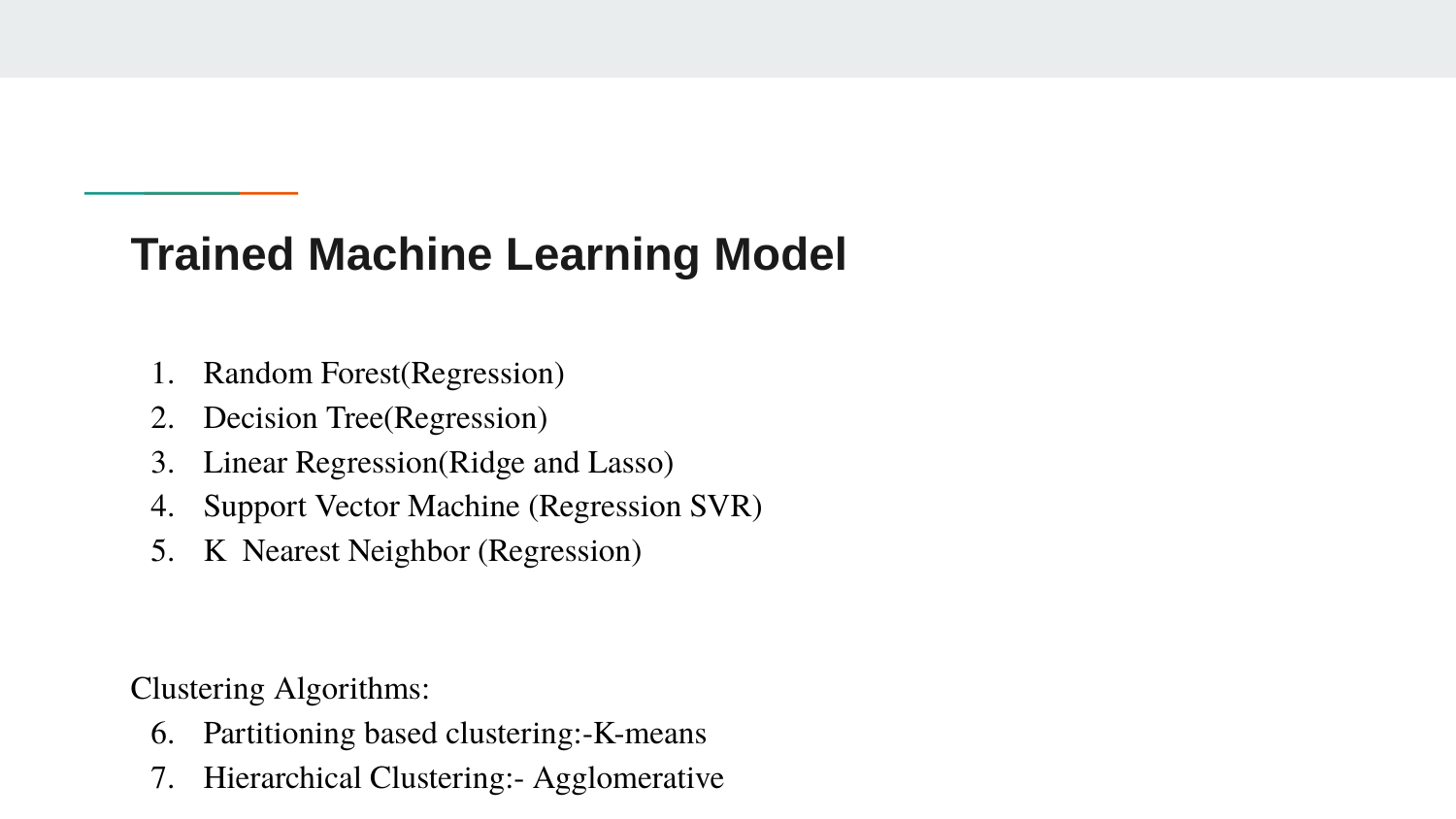

# Trained Machine Learning Model
Random Forest(Regression)
Decision Tree(Regression)
Linear Regression(Ridge and Lasso)
Support Vector Machine (Regression SVR)
K  Nearest Neighbor (Regression)

Clustering Algorithms:
Partitioning based clustering:-K-means
Hierarchical Clustering:- Agglomerative